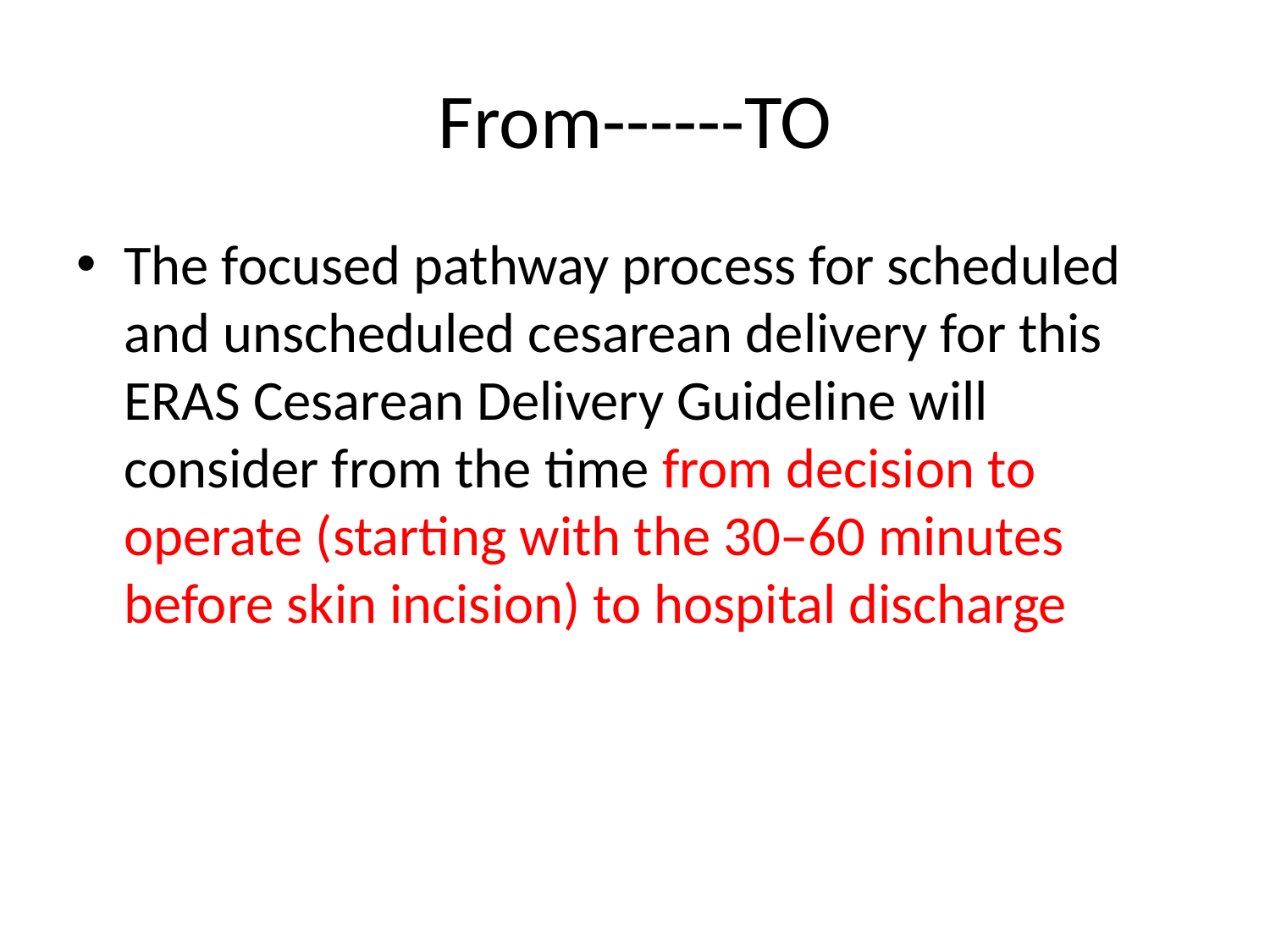

# From------TO
The focused pathway process for scheduled and unscheduled cesarean delivery for this ERAS Cesarean Delivery Guideline will consider from the time from decision to operate (starting with the 30–60 minutes before skin incision) to hospital discharge